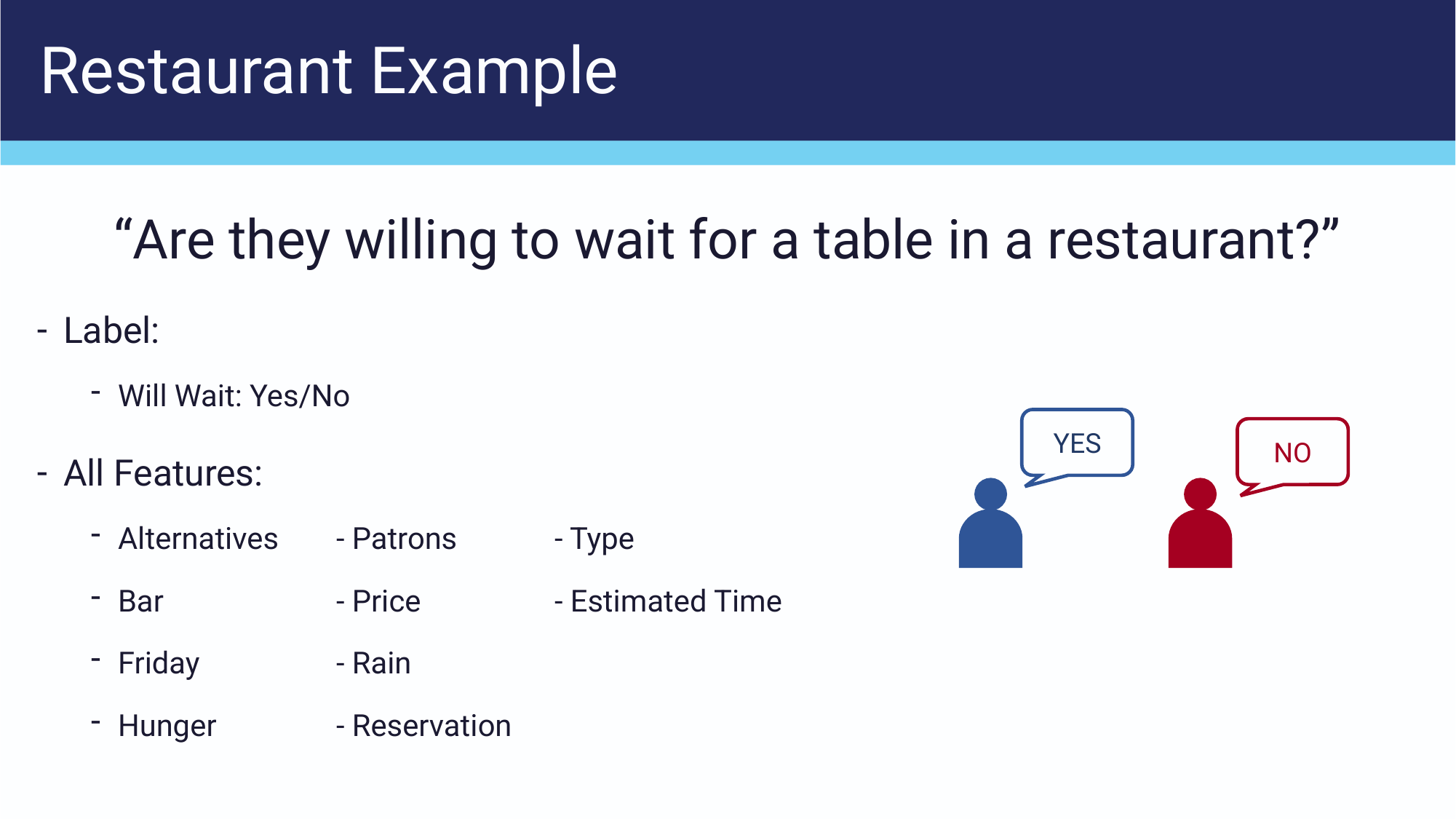

# Restaurant Example
“Are they willing to wait for a table in a restaurant?”
Label:
Will Wait: Yes/No
All Features:
Alternatives	- Patrons	- Type
Bar 		- Price		- Estimated Time
Friday		- Rain
Hunger		- Reservation
YES
NO